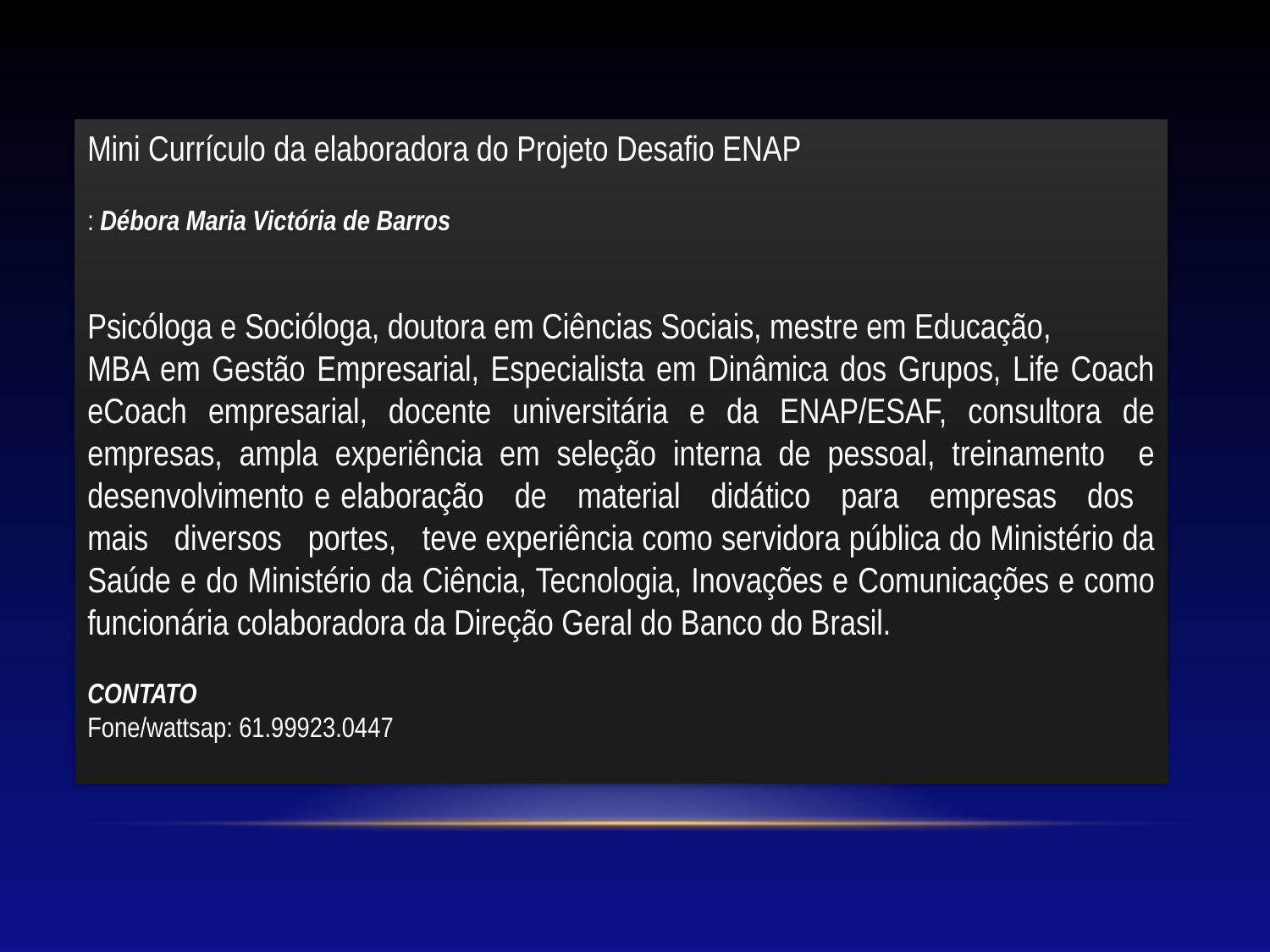

Mini Currículo da elaboradora do Projeto Desafio ENAP

: Débora Maria Victória de Barros

Psicóloga e Socióloga, doutora em Ciências Sociais, mestre em Educação,
MBA em Gestão Empresarial, Especialista em Dinâmica dos Grupos, Life Coach eCoach empresarial, docente universitária e da ENAP/ESAF, consultora de empresas, ampla experiência em seleção interna de pessoal, treinamento  e desenvolvimento e elaboração   de   material   didático   para   empresas   dos   mais   diversos   portes,   teve experiência como servidora pública do Ministério da Saúde e do Ministério da Ciência, Tecnologia, Inovações e Comunicações e como funcionária colaboradora da Direção Geral do Banco do Brasil.

CONTATO
Fone/wattsap: 61.99923.0447